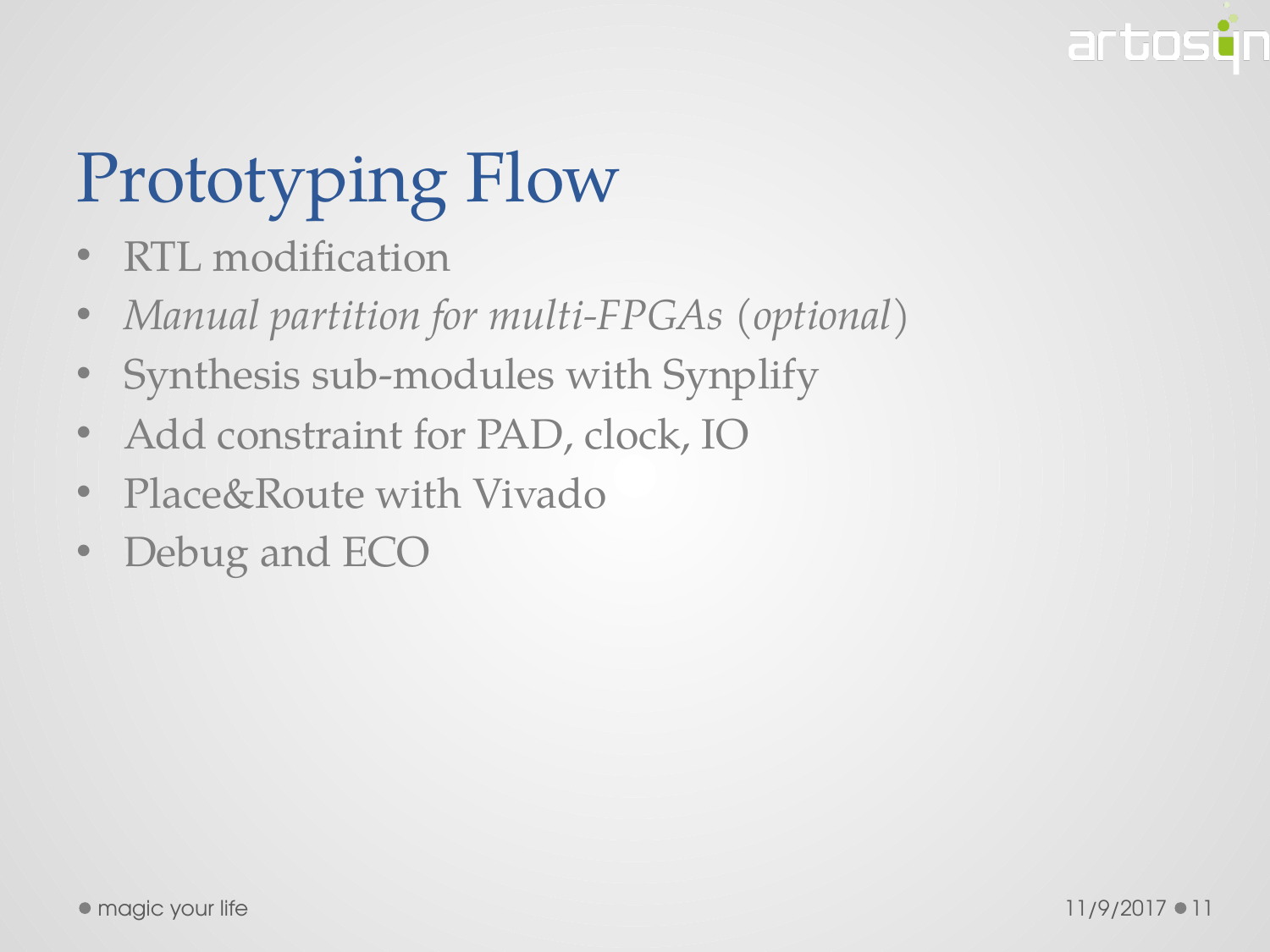

# Prototyping Flow
RTL modification
Manual partition for multi-FPGAs (optional)
Synthesis sub-modules with Synplify
Add constraint for PAD, clock, IO
Place&Route with Vivado
Debug and ECO

magic your life
11/9/2017
11